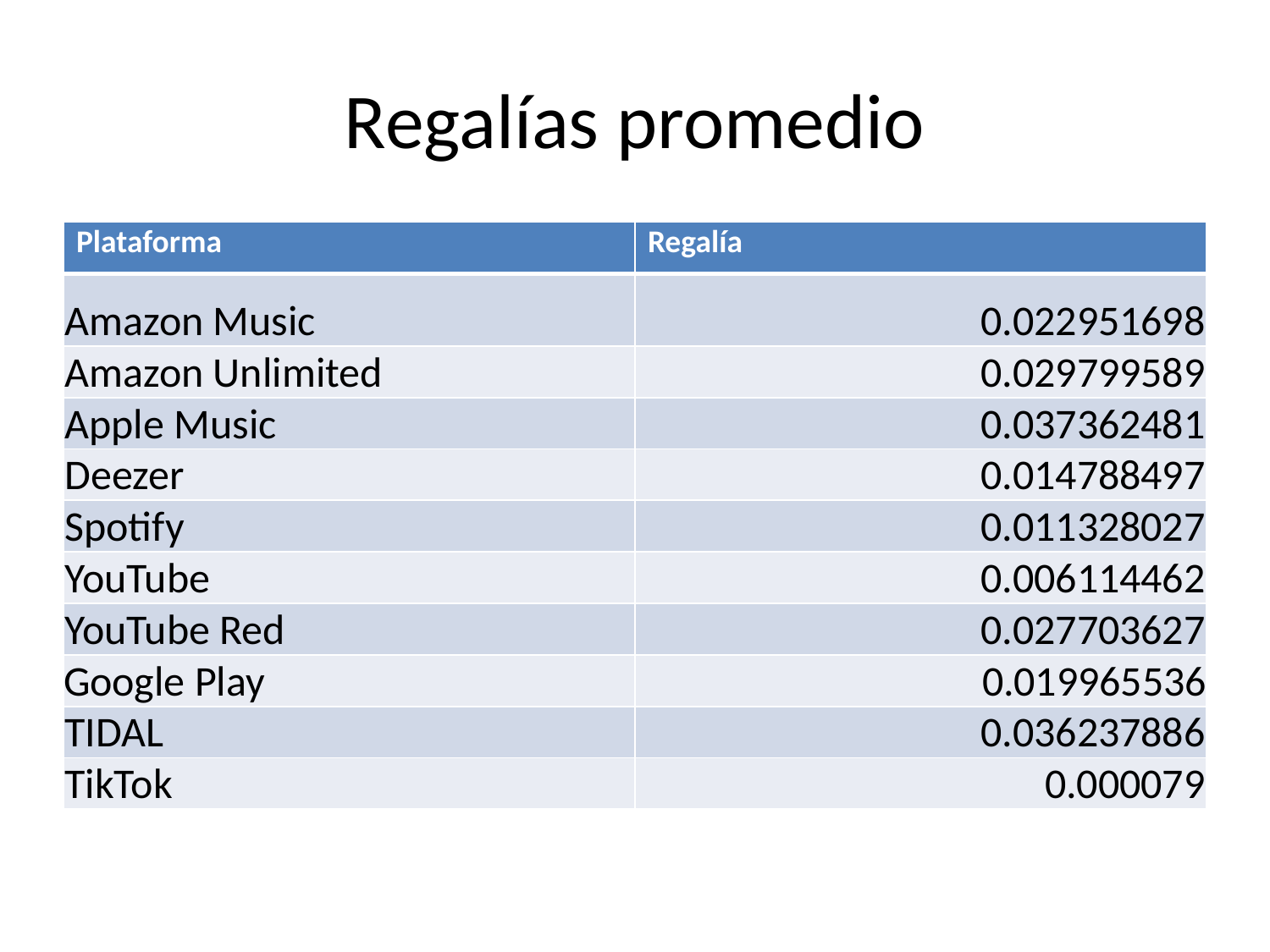

# Regalías promedio
| Plataforma | Regalía |
| --- | --- |
| Amazon Music | 0.022951698 |
| Amazon Unlimited | 0.029799589 |
| Apple Music | 0.037362481 |
| Deezer | 0.014788497 |
| Spotify | 0.011328027 |
| YouTube | 0.006114462 |
| YouTube Red | 0.027703627 |
| Google Play | 0.019965536 |
| TIDAL | 0.036237886 |
| TikTok | 0.000079 |